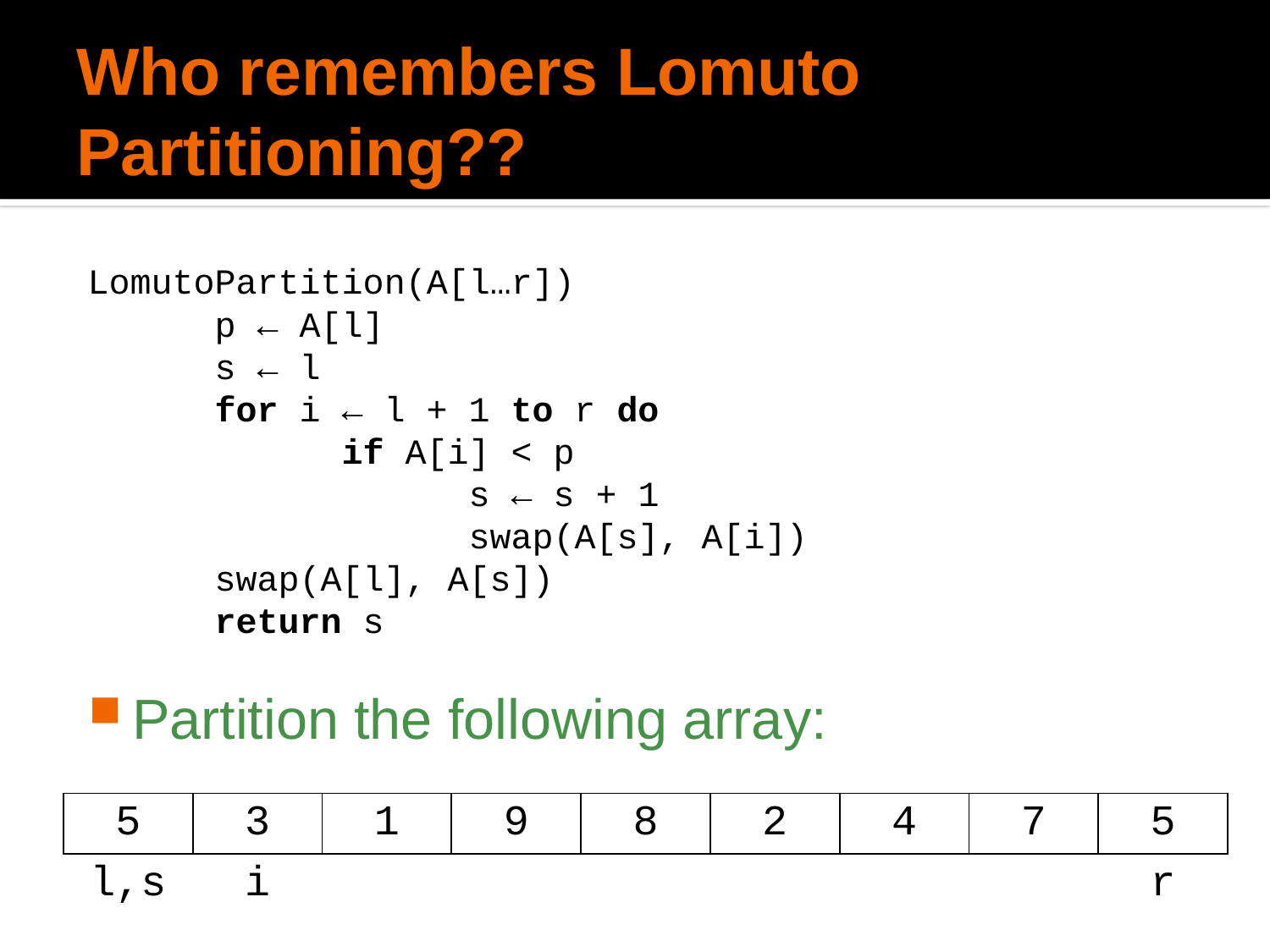

# Who remembers Lomuto Partitioning??
LomutoPartition(A[l…r])
	p ← A[l]
	s ← l
	for i ← l + 1 to r do
		if A[i] < p
			s ← s + 1
			swap(A[s], A[i])
	swap(A[l], A[s])
	return s
Partition the following array:

| 5 | 3 | 1 | 9 | 8 | 2 | 4 | 7 | 5 |
| --- | --- | --- | --- | --- | --- | --- | --- | --- |
| l,s | i |  |  |  |  |  |  | r |